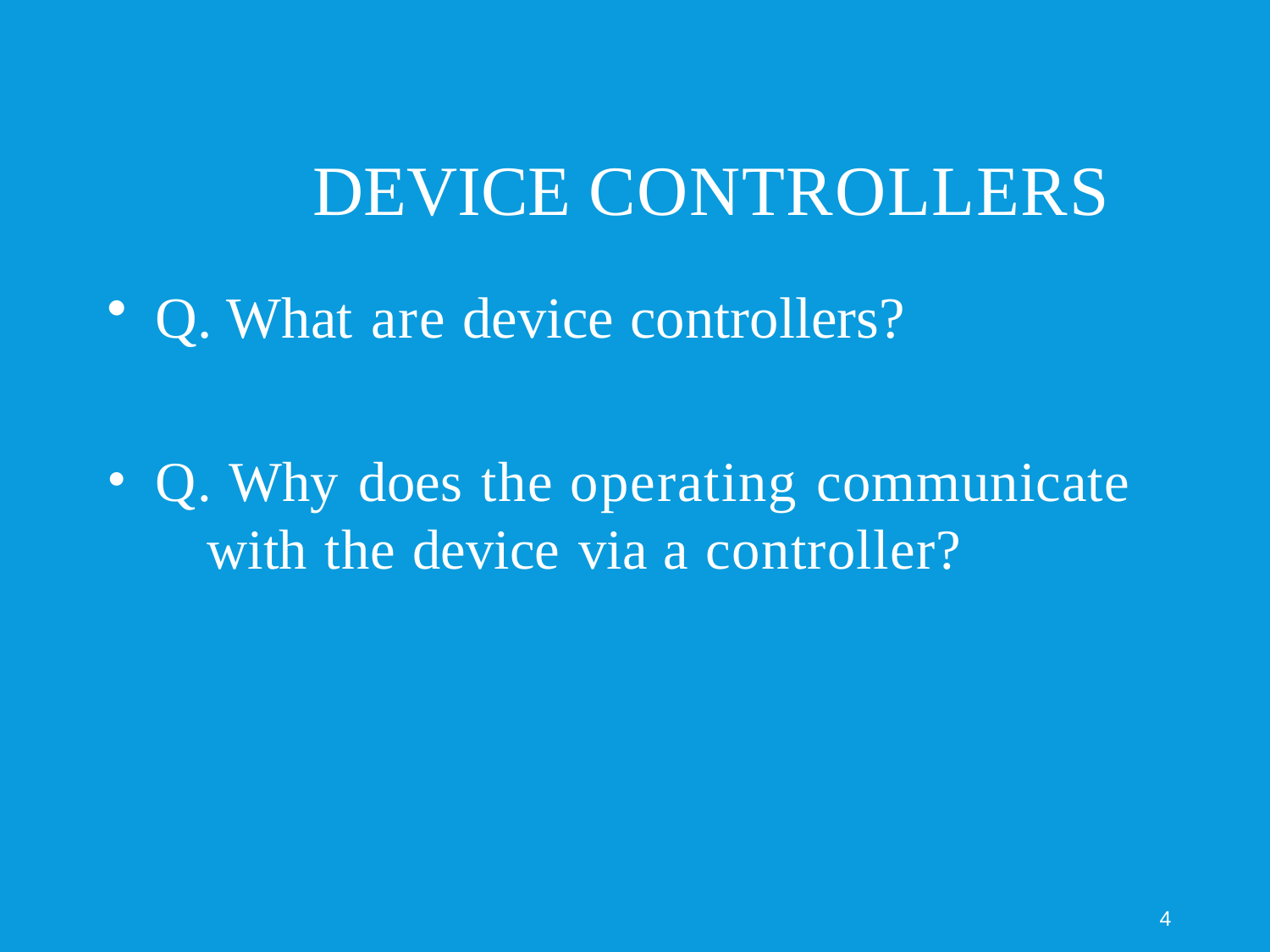

# Device Controllers
Q. What are device controllers?

Q. Why does the operating communicate 	with the device via a controller?
4